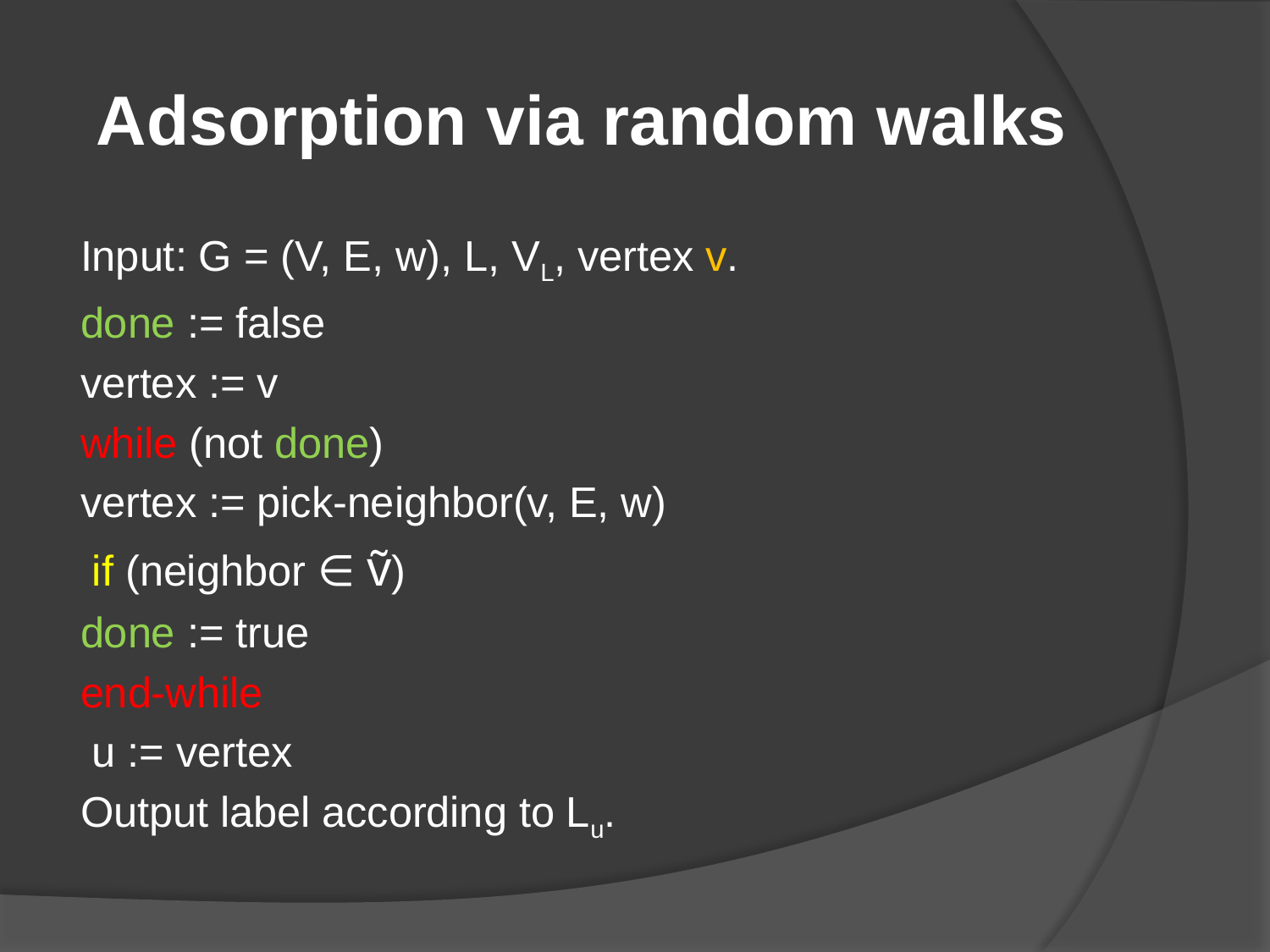

# Adsorption via random walks
Input: G = (V, E, w), L, VL, vertex v.
done := false
vertex := v
while (not done)
	vertex := pick-neighbor(v, E, w)
	 if (neighbor ∈ ṽ)
		done := true
end-while
 u := vertex
Output label according to Lu.